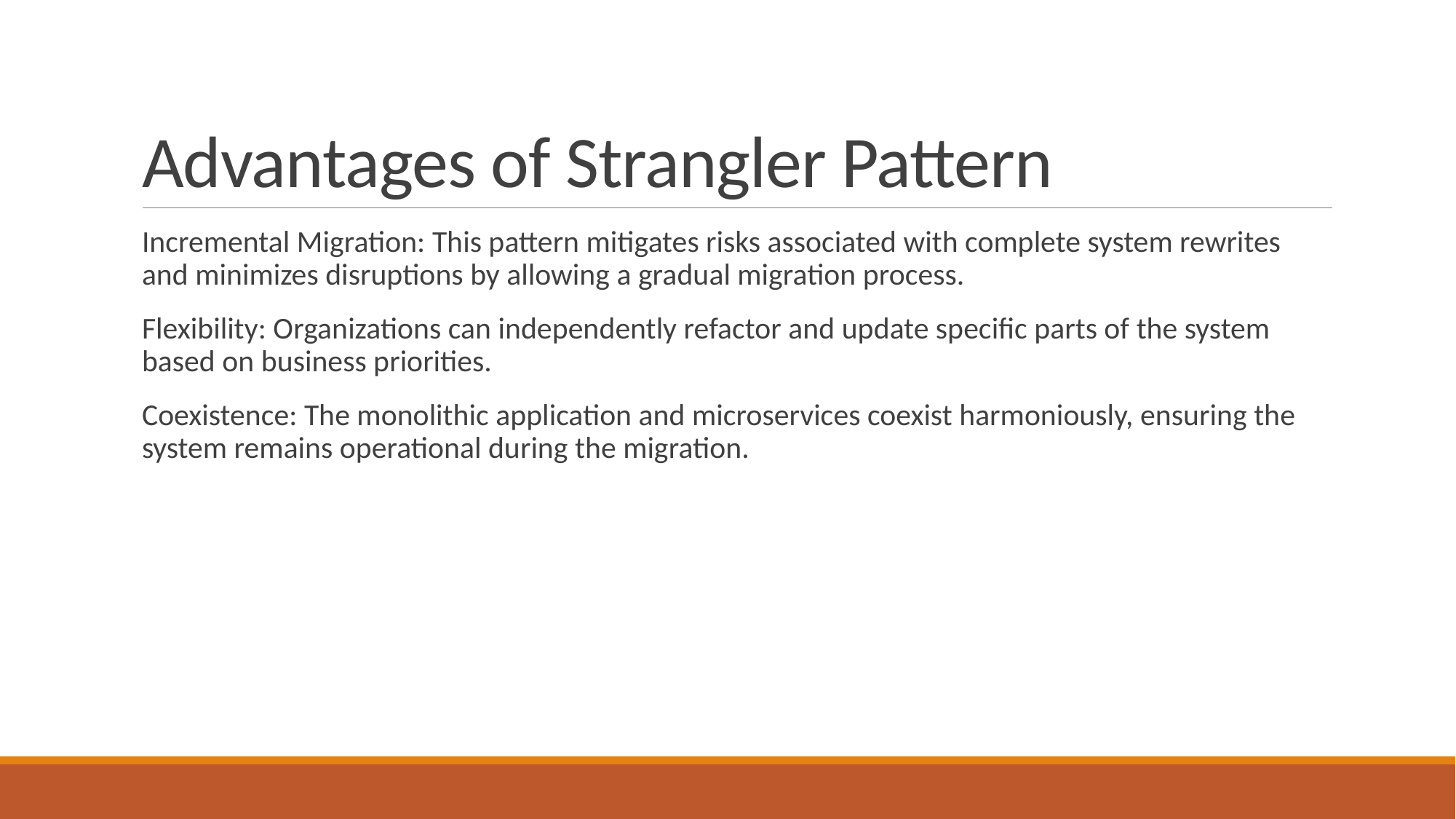

# Advantages of Strangler Pattern
Incremental Migration: This pattern mitigates risks associated with complete system rewrites and minimizes disruptions by allowing a gradual migration process.
Flexibility: Organizations can independently refactor and update specific parts of the system based on business priorities.
Coexistence: The monolithic application and microservices coexist harmoniously, ensuring the system remains operational during the migration.